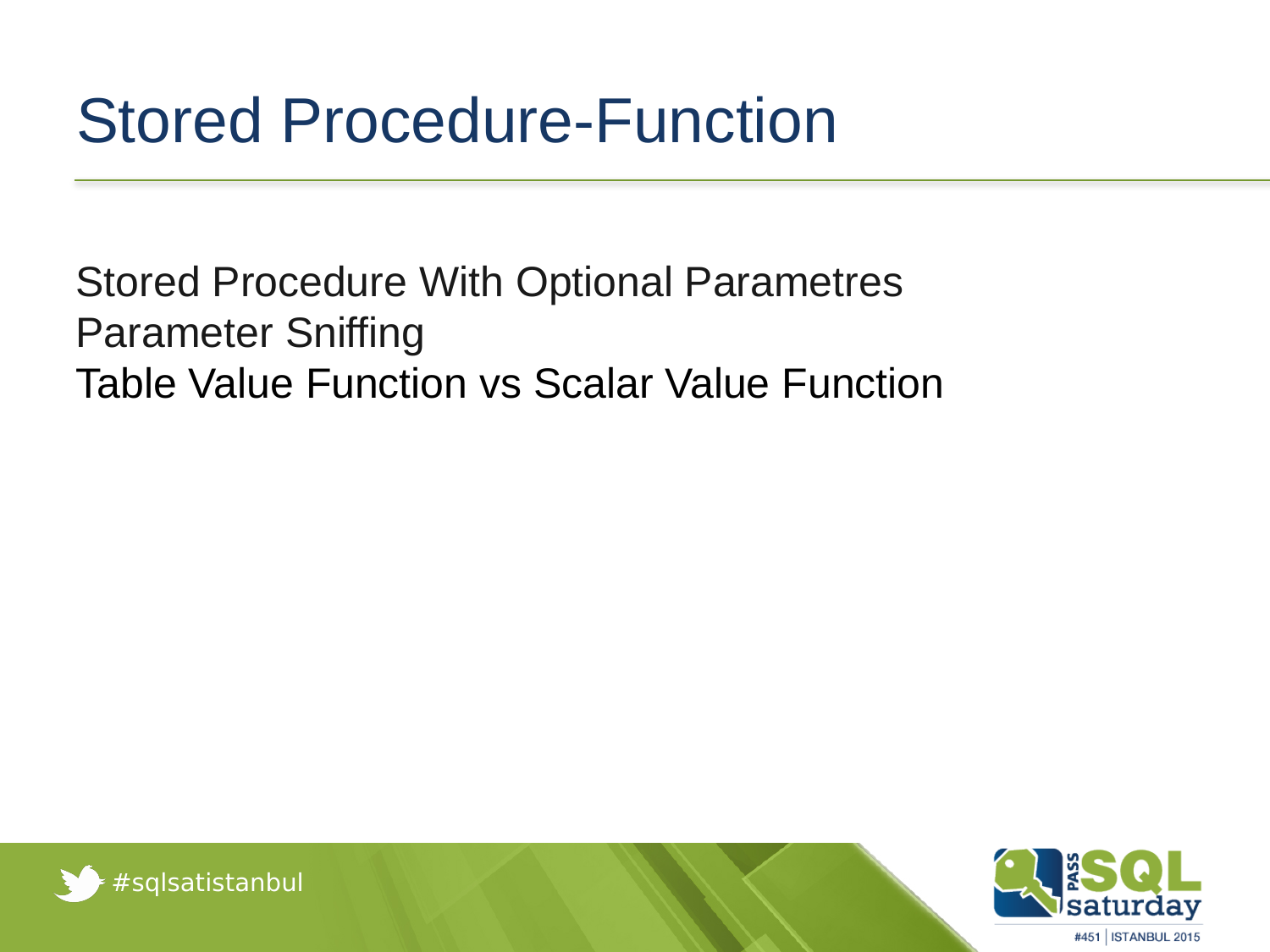

# Stored Procedure-Function
Stored Procedure With Optional Parametres
Parameter Sniffing
Table Value Function vs Scalar Value Function